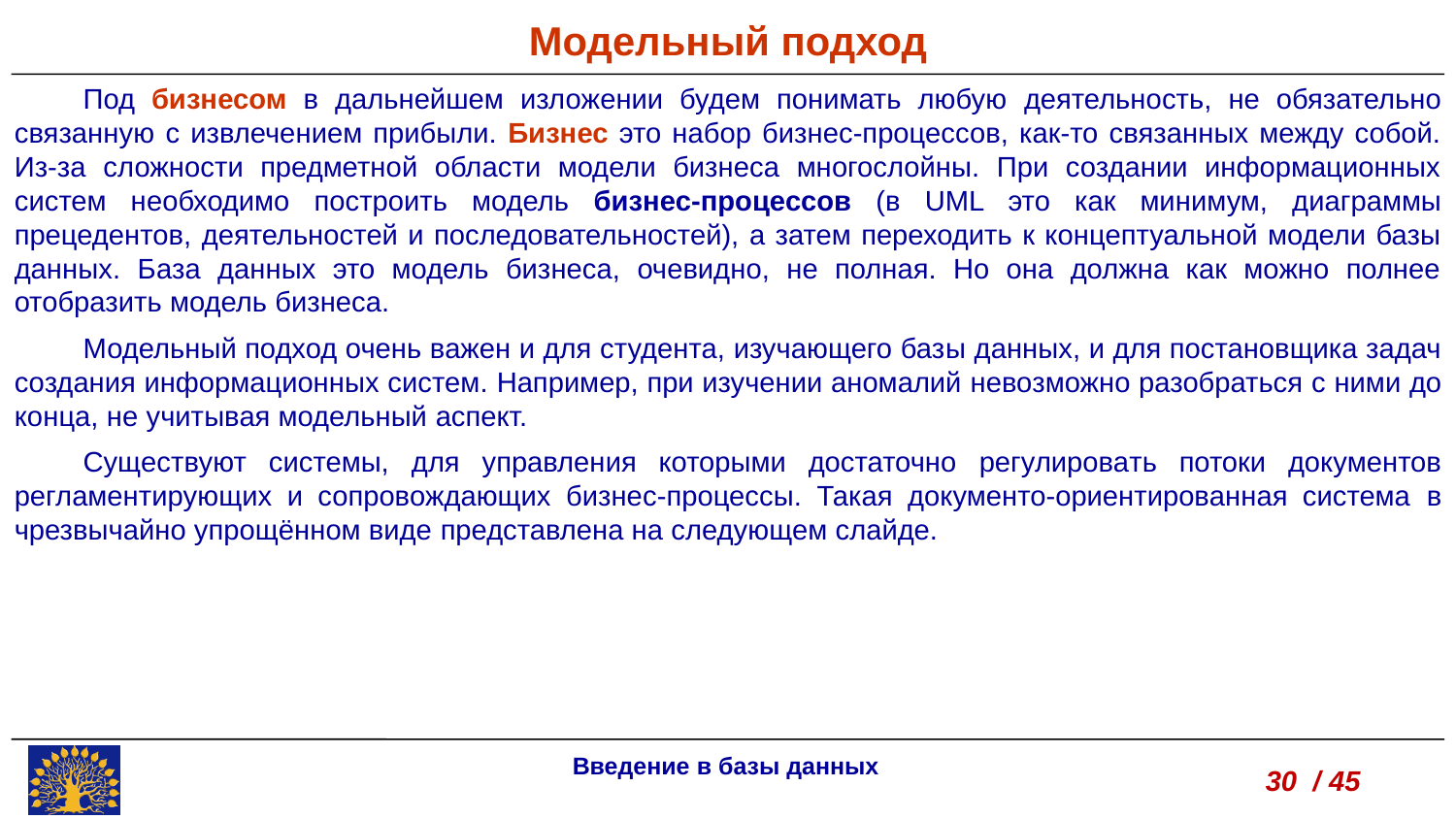

Модельный подход
Под бизнесом в дальнейшем изложении будем понимать любую деятельность, не обязательно связанную с извлечением прибыли. Бизнес это набор бизнес-процессов, как-то связанных между собой. Из-за сложности предметной области модели бизнеса многослойны. При создании информационных систем необходимо построить модель бизнес-процессов (в UML это как минимум, диаграммы прецедентов, деятельностей и последовательностей), а затем переходить к концептуальной модели базы данных. База данных это модель бизнеса, очевидно, не полная. Но она должна как можно полнее отобразить модель бизнеса.
Модельный подход очень важен и для студента, изучающего базы данных, и для постановщика задач создания информационных систем. Например, при изучении аномалий невозможно разобраться с ними до конца, не учитывая модельный аспект.
Существуют системы, для управления которыми достаточно регулировать потоки документов регламентирующих и сопровождающих бизнес-процессы. Такая документо-ориентированная система в чрезвычайно упрощённом виде представлена на следующем слайде.